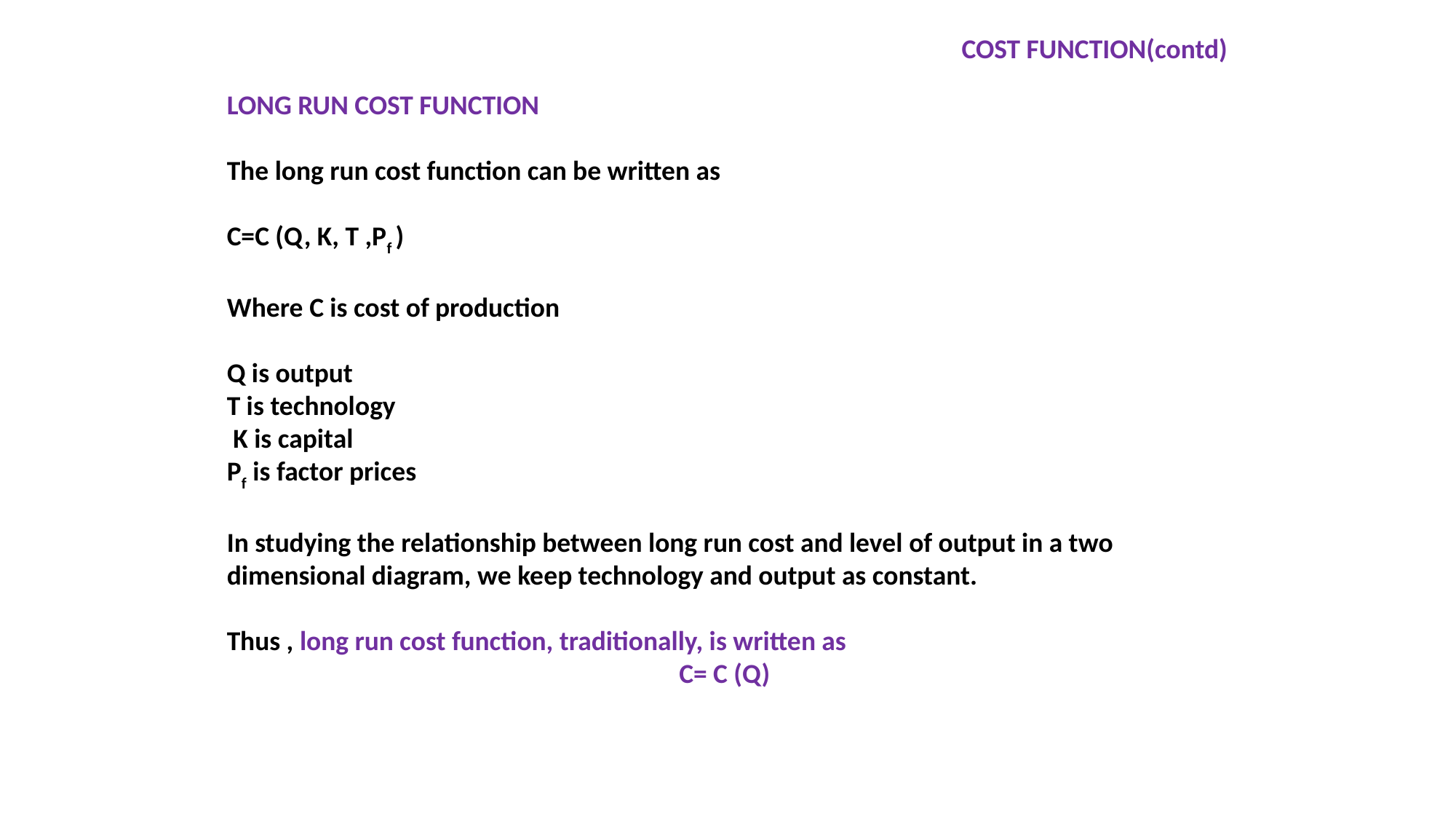

COST FUNCTION(contd)

LONG RUN COST FUNCTION

The long run cost function can be written as

C=C (Q, K, T ,Pf )

Where C is cost of production

Q is output
T is technology
 K is capital
Pf is factor prices

In studying the relationship between long run cost and level of output in a two dimensional diagram, we keep technology and output as constant.

Thus , long run cost function, traditionally, is written as
C= C (Q)